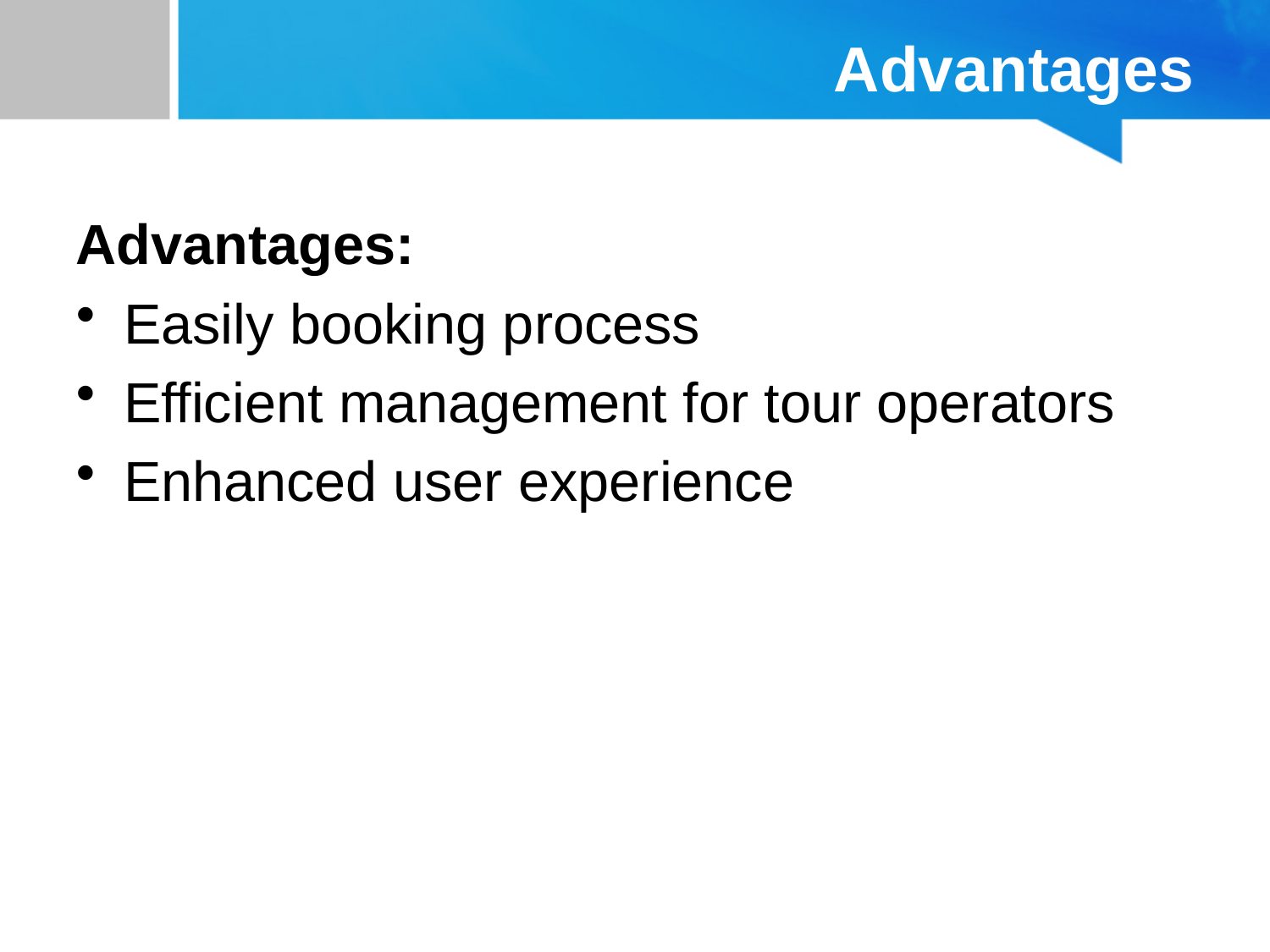

# Advantages
Advantages:
Easily booking process
Efficient management for tour operators
Enhanced user experience